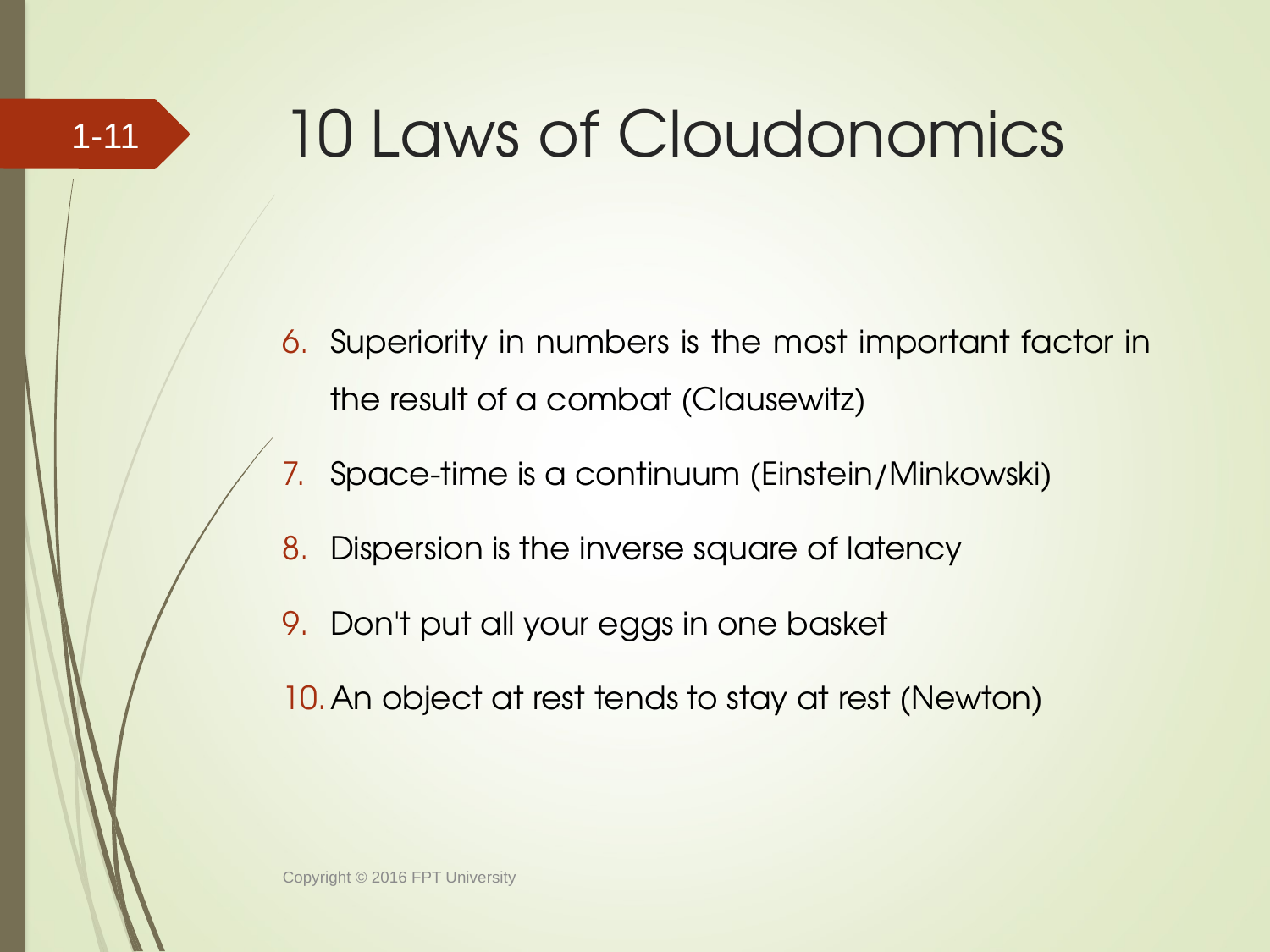

# 10 Laws of Cloudonomics
1-11
Superiority in numbers is the most important factor in the result of a combat (Clausewitz)
Space-time is a continuum (Einstein/Minkowski)
Dispersion is the inverse square of latency
Don't put all your eggs in one basket
An object at rest tends to stay at rest (Newton)
Copyright © 2016 FPT University